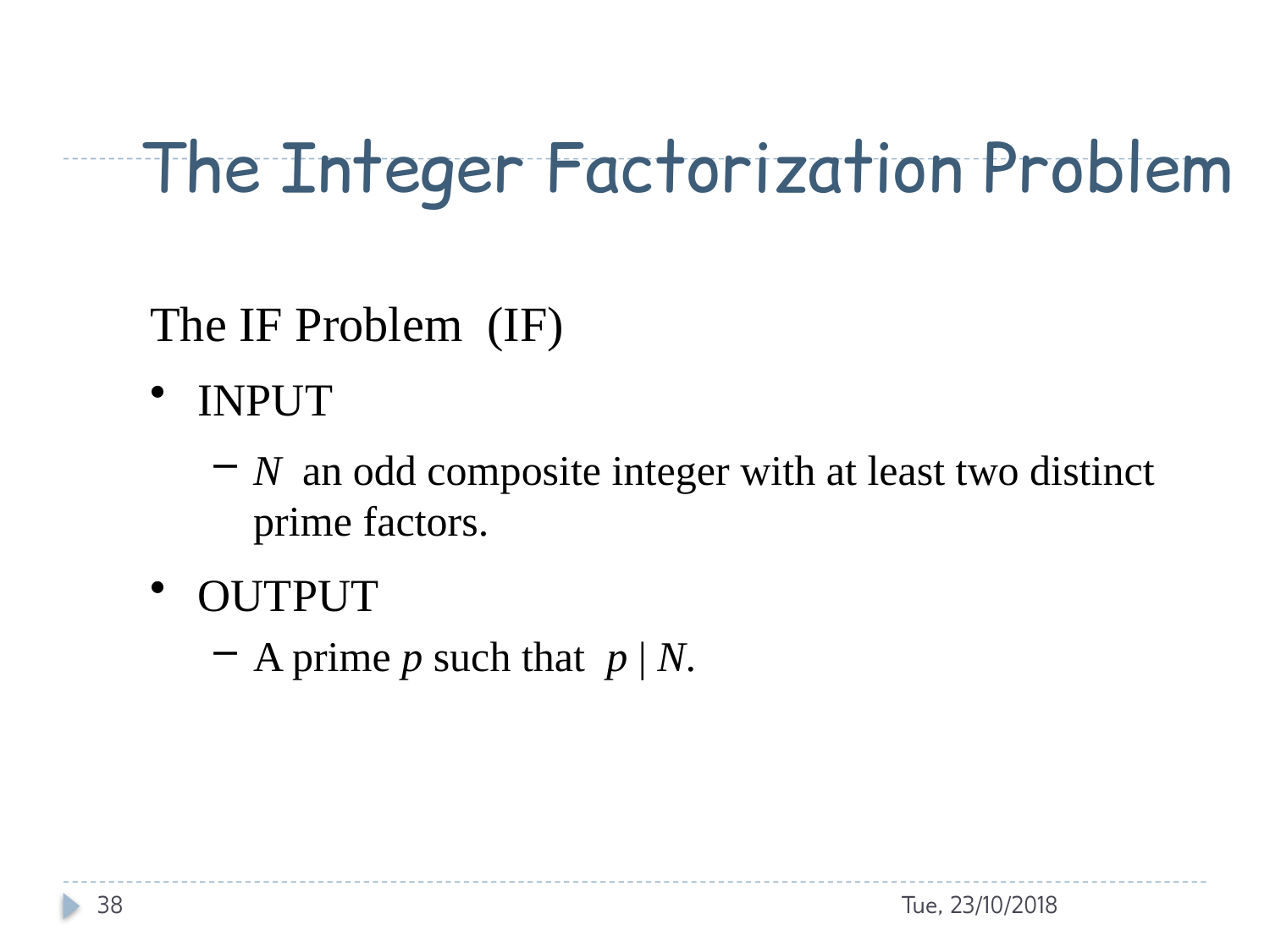

# The Integer Factorization Problem
The IF Problem  (IF)
INPUT
N  an odd composite integer with at least two distinct prime factors.
OUTPUT
A prime p such that  p | N.
38
Tue, 23/10/2018